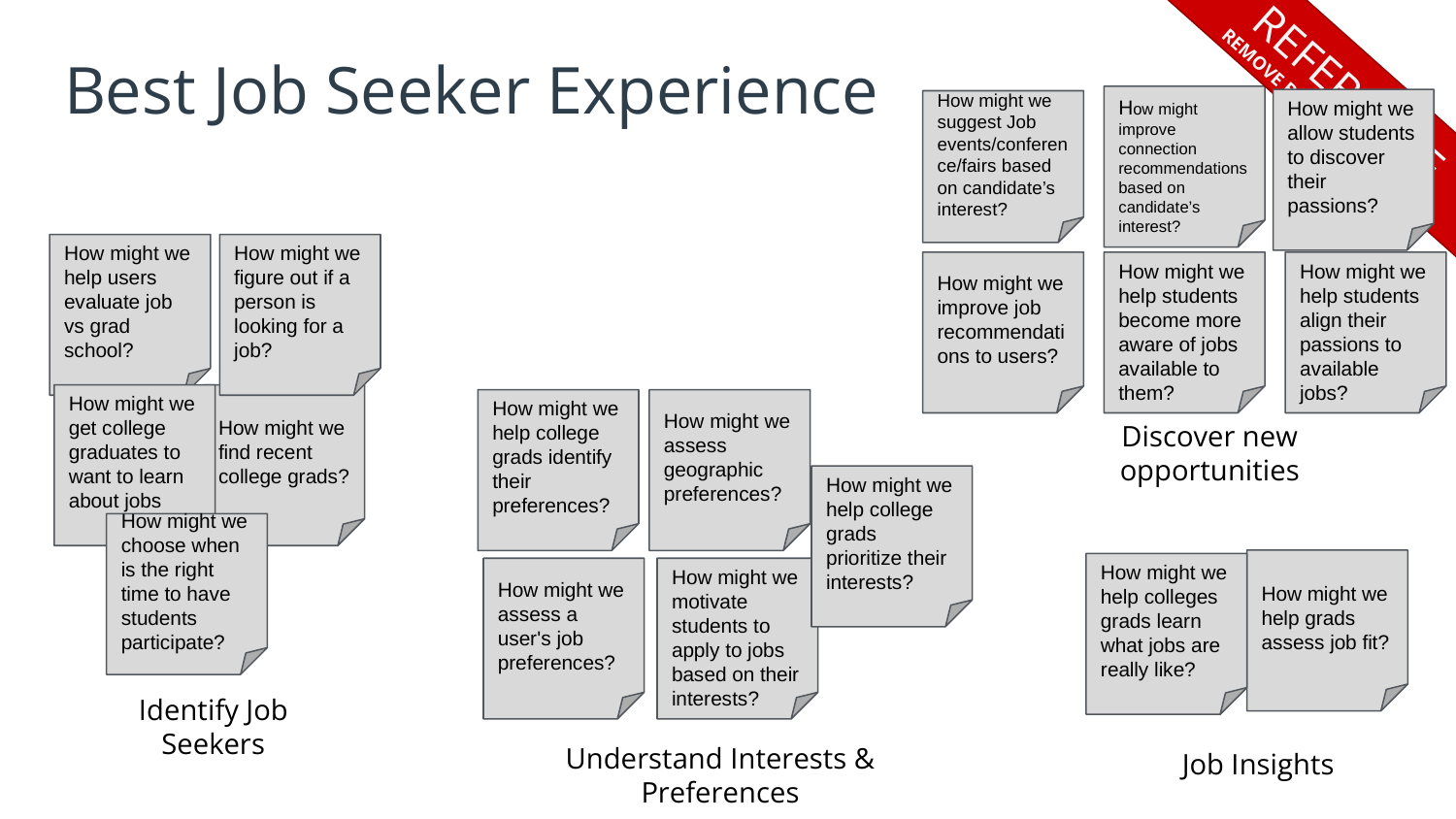

REFERENCE
REMOVE BEFORE SUBMITTING
Best Job Seeker Experience

How might improve connection recommendations based on candidate’s interest?

How might we allow students to discover their passions?

How might we suggest Job events/conference/fairs based on candidate’s interest?
How might we help users evaluate job vs grad school?
How might we figure out if a person is looking for a job?
How might we improve job recommendations to users?

How might we help students become more aware of jobs available to them?

How might we help students align their passions to available jobs?

How might we get college graduates to want to learn about jobs
How might we find recent college grads?
How might we help college grads identify their preferences?
How might we assess geographic preferences?
Discover new opportunities
How might we help college grads prioritize their interests?
How might we choose when is the right time to have students participate?
How might we help grads assess job fit?
How might we help colleges grads learn what jobs are really like?
How might we assess a user's job preferences?

How might we motivate students to apply to jobs  based on their interests?
Identify Job Seekers
Understand Interests & Preferences
Job Insights